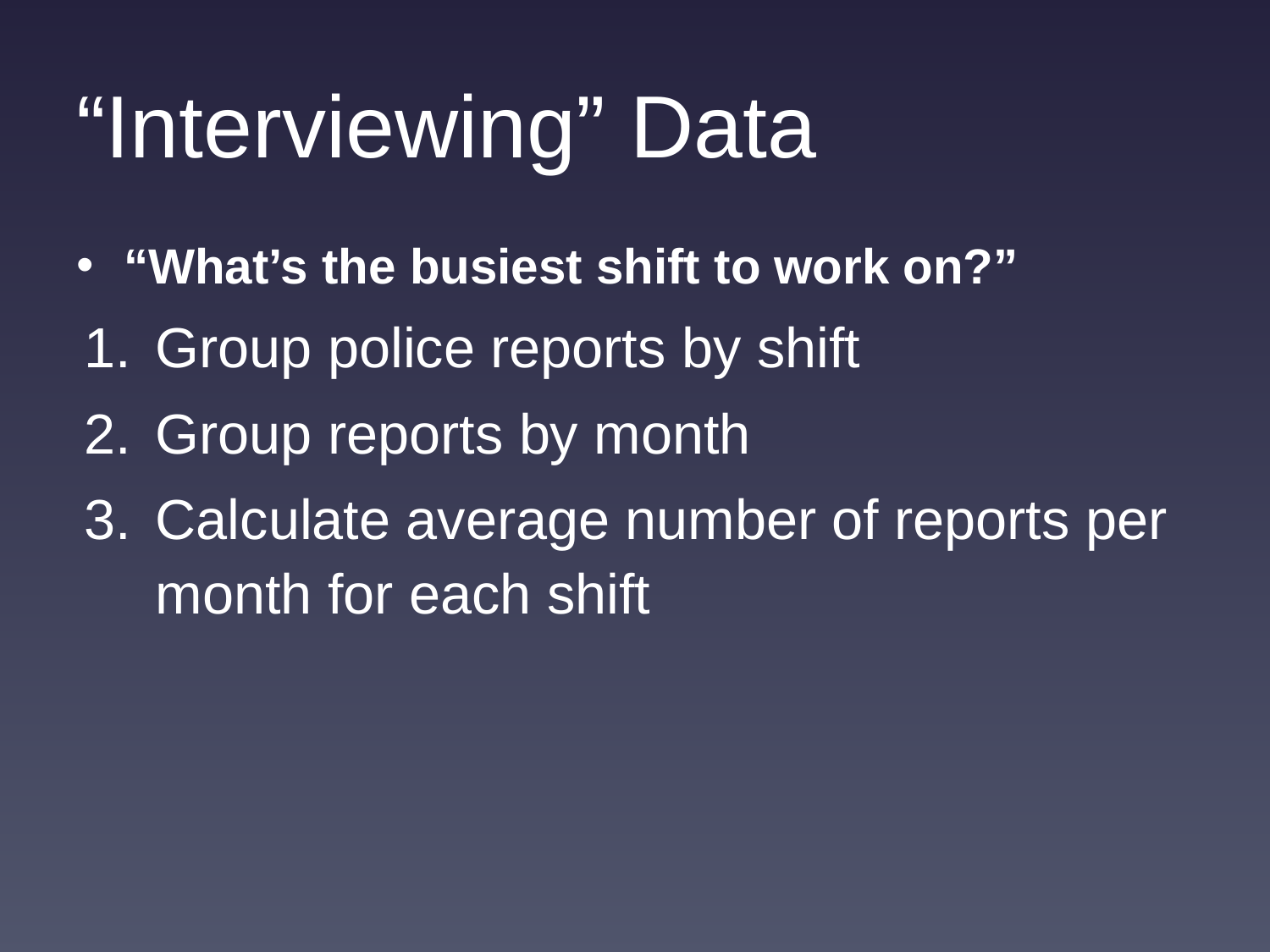

# “Interviewing” Data
“What’s the busiest shift to work on?”
Group police reports by shift
Group reports by month
Calculate average number of reports per month for each shift